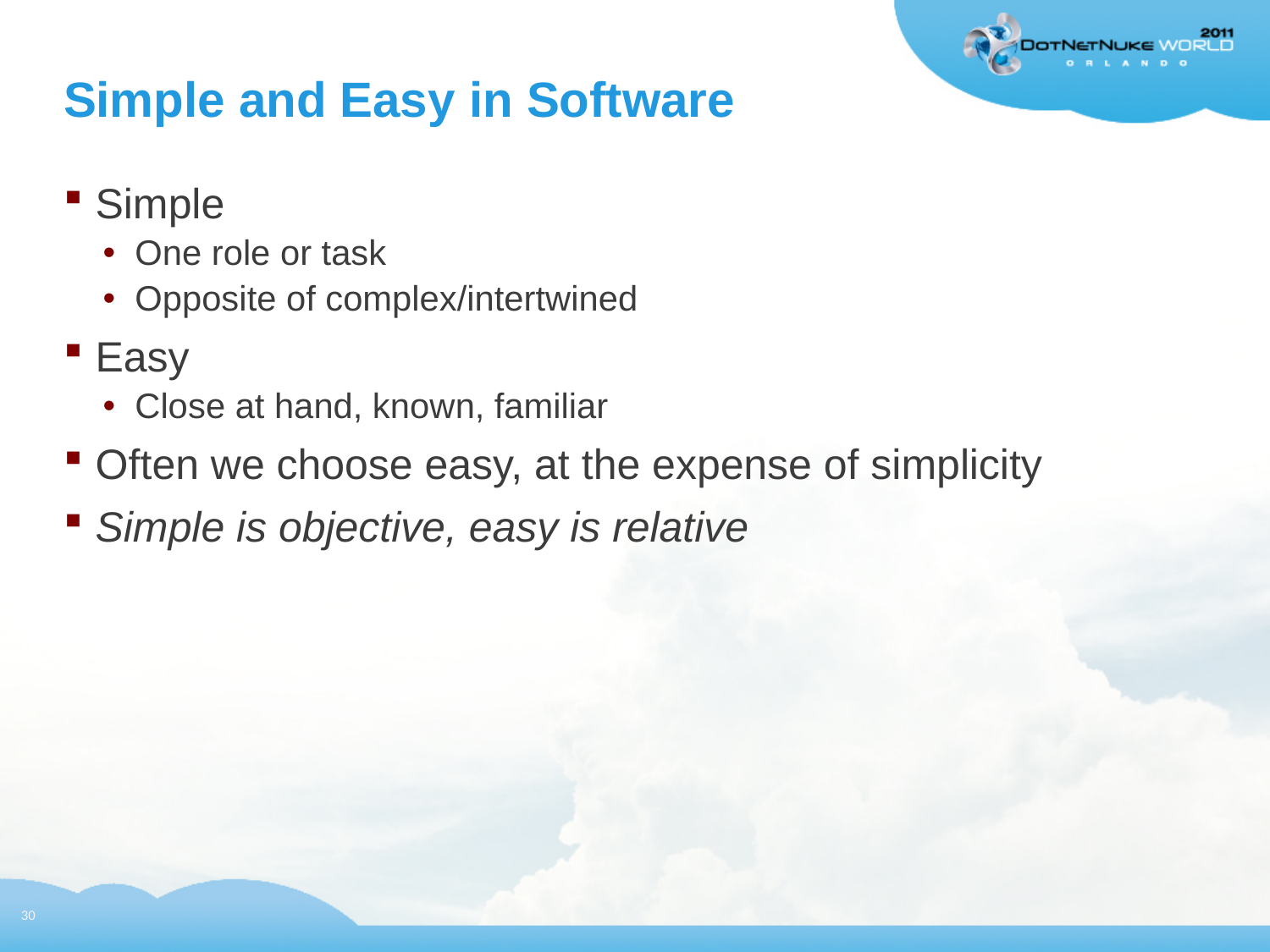

# Simple and Easy in Software
Simple
One role or task
Opposite of complex/intertwined
Easy
Close at hand, known, familiar
Often we choose easy, at the expense of simplicity
Simple is objective, easy is relative